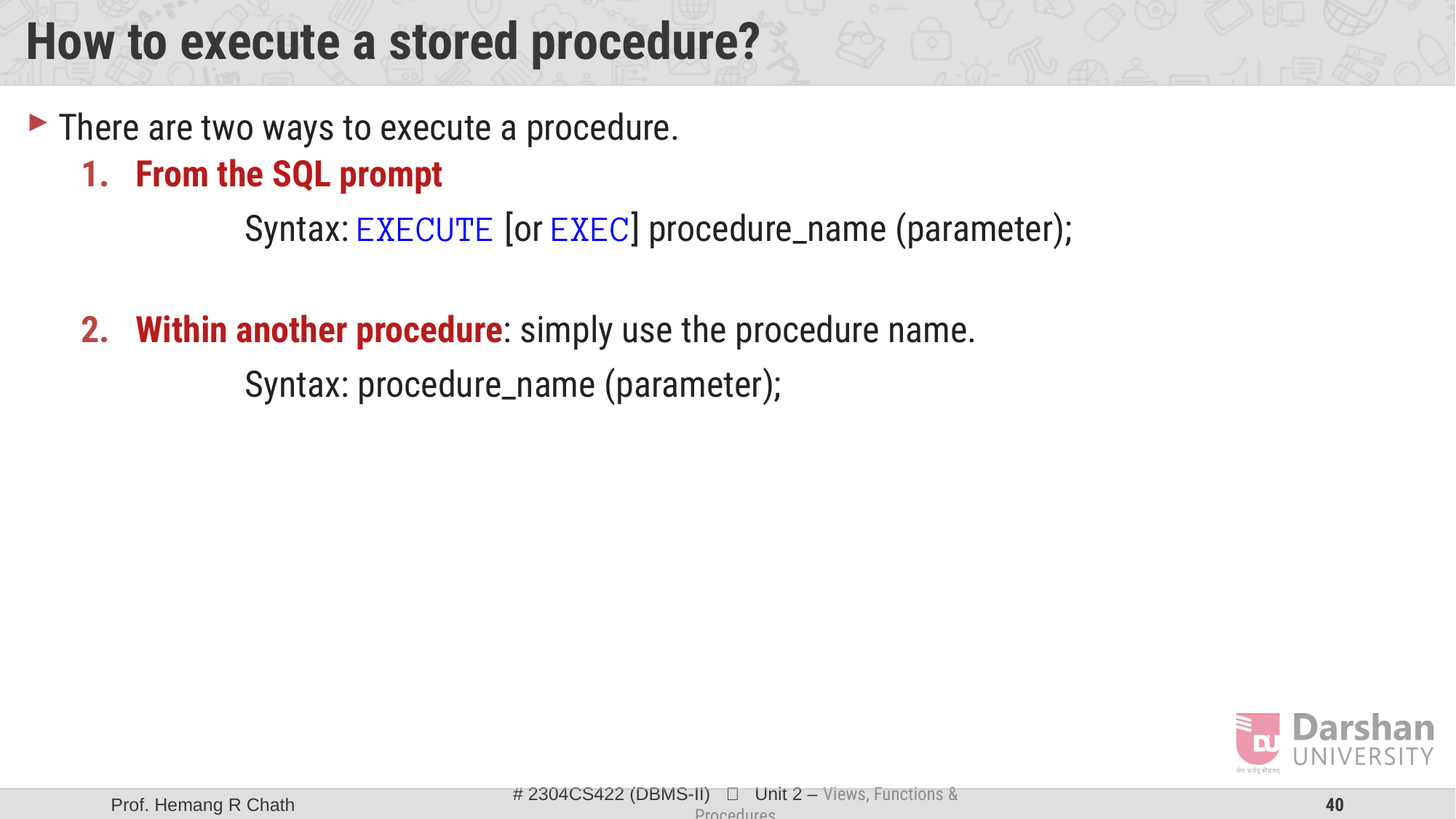

# How to execute a stored procedure?
There are two ways to execute a procedure.
From the SQL prompt
		Syntax: EXECUTE [or EXEC] procedure_name (parameter);

Within another procedure: simply use the procedure name.
		Syntax: procedure_name (parameter);